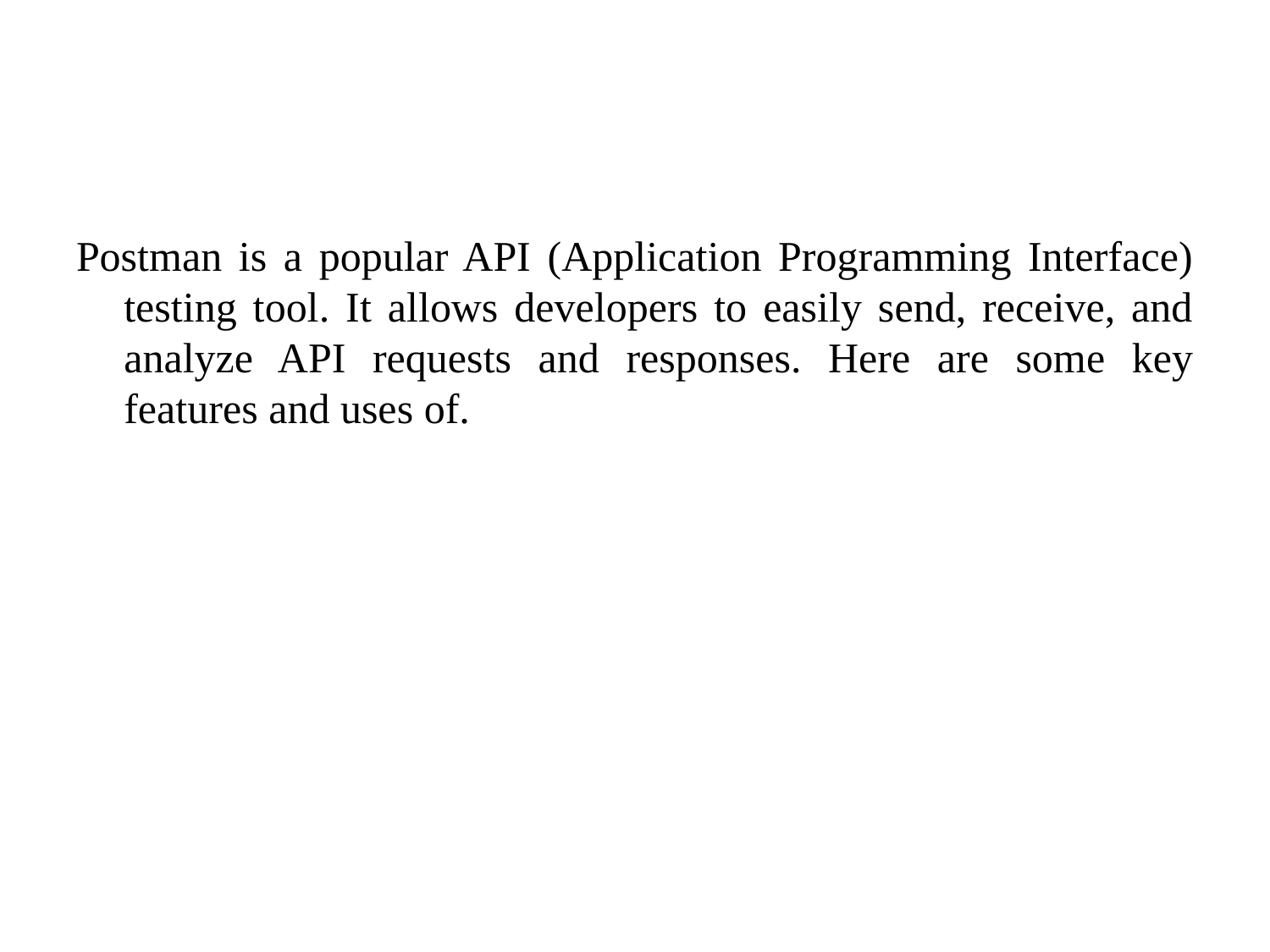

Postman is a popular API (Application Programming Interface) testing tool. It allows developers to easily send, receive, and analyze API requests and responses. Here are some key features and uses of.